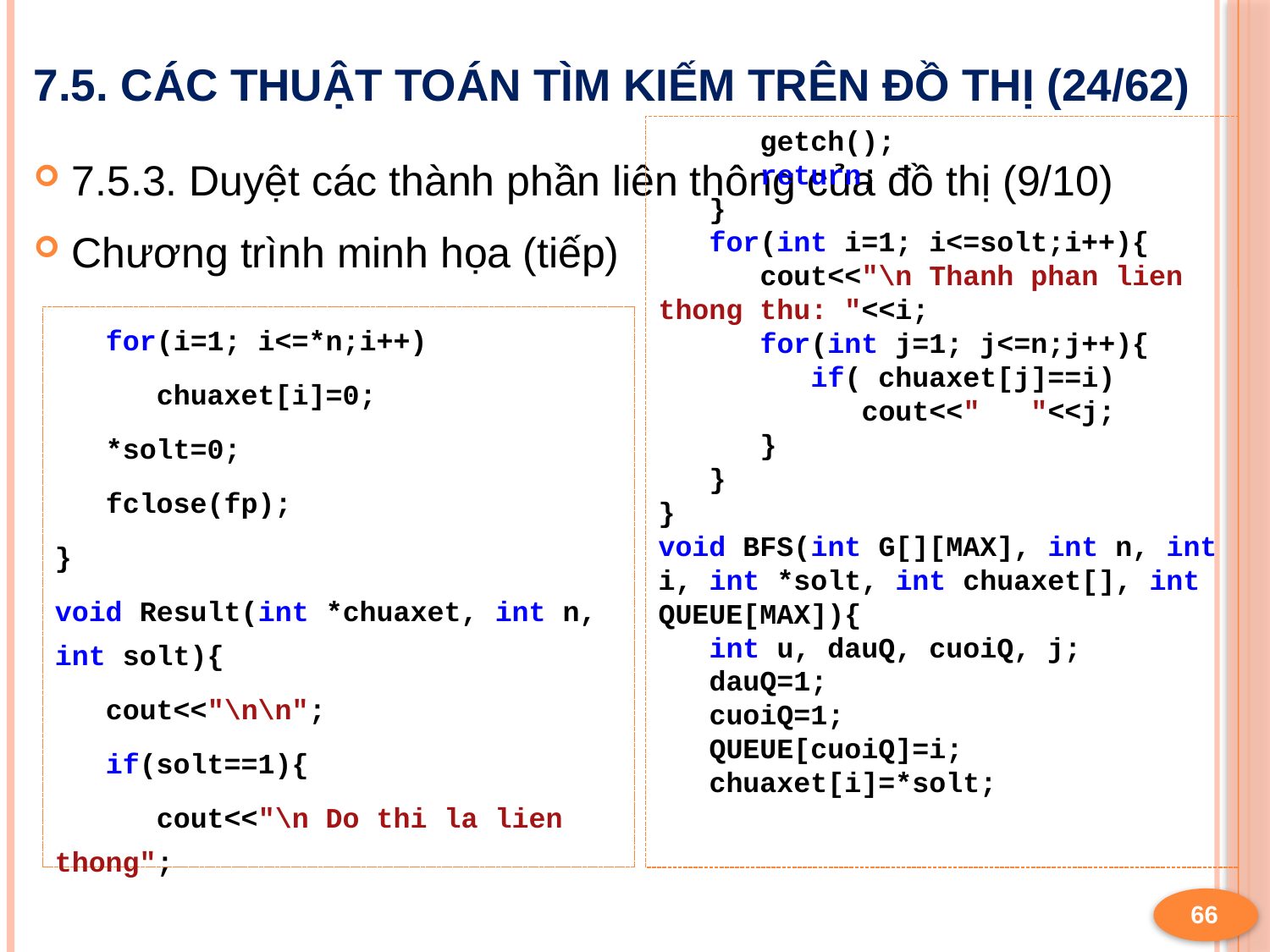

# 7.5. Các thuật toán tìm kiếm trên đồ thị (24/62)
      getch();
      return;
   }
   for(int i=1; i<=solt;i++){
      cout<<"\n Thanh phan lien thong thu: "<<i;
      for(int j=1; j<=n;j++){
         if( chuaxet[j]==i)
            cout<<"   "<<j;
      }
   }
}
void BFS(int G[][MAX], int n, int i, int *solt, int chuaxet[], int QUEUE[MAX]){
   int u, dauQ, cuoiQ, j;
   dauQ=1;
   cuoiQ=1;
   QUEUE[cuoiQ]=i;
   chuaxet[i]=*solt;

7.5.3. Duyệt các thành phần liên thông của đồ thị (9/10)
Chương trình minh họa (tiếp)
   for(i=1; i<=*n;i++)
      chuaxet[i]=0;
   *solt=0;
   fclose(fp);
}
void Result(int *chuaxet, int n, int solt){
   cout<<"\n\n";
   if(solt==1){
      cout<<"\n Do thi la lien thong";
66